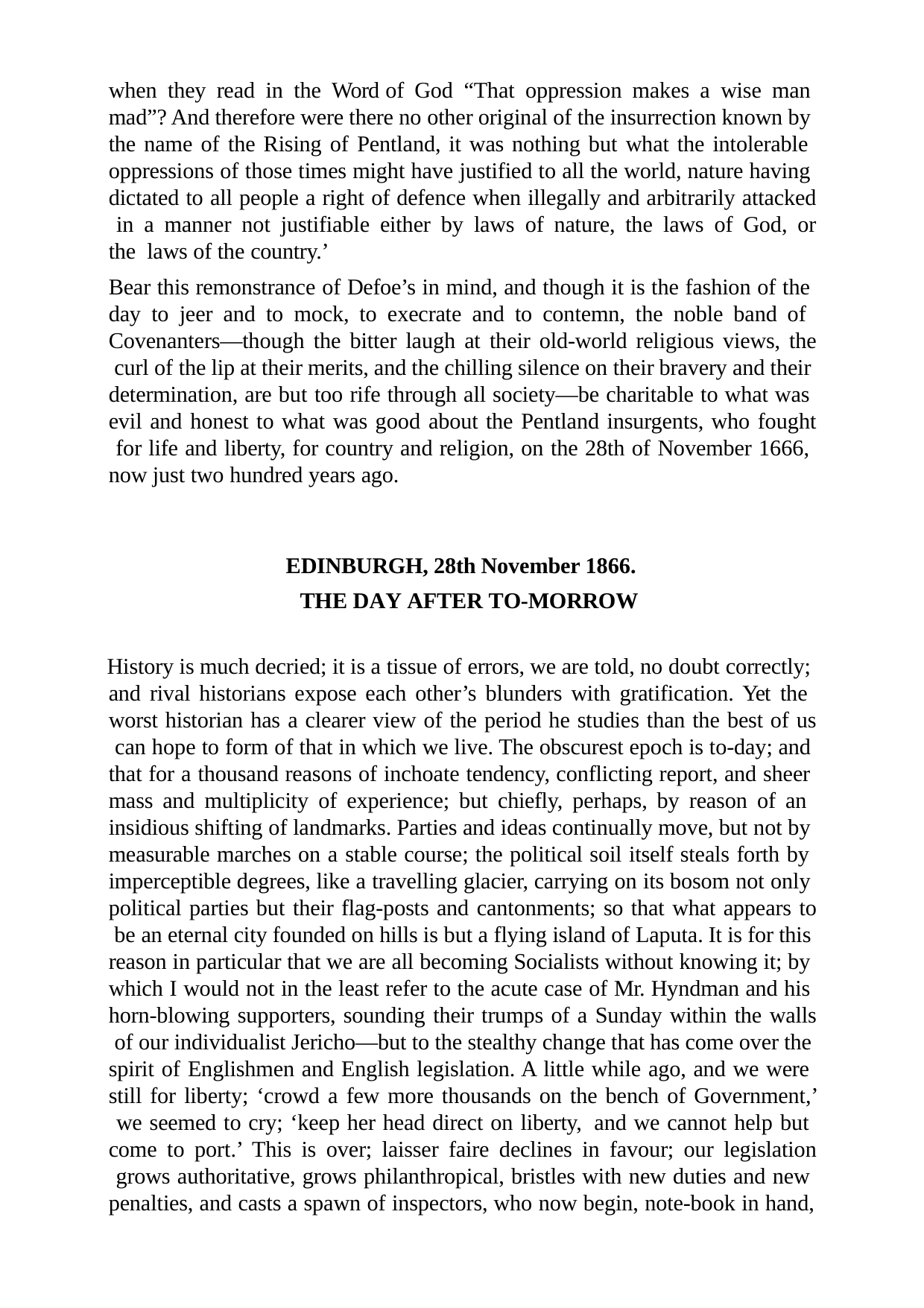

when they read in the Word of God “That oppression makes a wise man  mad”? And therefore were there no other original of the insurrection known by  the name of the Rising of Pentland, it was nothing but what the intolerable  oppressions of those times might have justified to all the world, nature having  dictated to all people a right of defence when illegally and arbitrarily attacked  in a manner not justifiable either by laws of nature, the laws of God, or the  laws of the country.’
Bear this remonstrance of Defoe’s in mind, and though it is the fashion of the  day to jeer and to mock, to execrate and to contemn, the noble band of  Covenanters—though the bitter laugh at their old-world religious views, the  curl of the lip at their merits, and the chilling silence on their bravery and their  determination, are but too rife through all society—be charitable to what was  evil and honest to what was good about the Pentland insurgents, who fought  for life and liberty, for country and religion, on the 28th of November 1666,  now just two hundred years ago.

EDINBURGH, 28th November 1866.  THE DAY AFTER TO-MORROW

History is much decried; it is a tissue of errors, we are told, no doubt correctly;  and rival historians expose each other’s blunders with gratification. Yet the  worst historian has a clearer view of the period he studies than the best of us  can hope to form of that in which we live. The obscurest epoch is to-day; and  that for a thousand reasons of inchoate tendency, conflicting report, and sheer  mass and multiplicity of experience; but chiefly, perhaps, by reason of an  insidious shifting of landmarks. Parties and ideas continually move, but not by  measurable marches on a stable course; the political soil itself steals forth by  imperceptible degrees, like a travelling glacier, carrying on its bosom not only  political parties but their flag-posts and cantonments; so that what appears to  be an eternal city founded on hills is but a flying island of Laputa. It is for this  reason in particular that we are all becoming Socialists without knowing it; by  which I would not in the least refer to the acute case of Mr. Hyndman and his  horn-blowing supporters, sounding their trumps of a Sunday within the walls  of our individualist Jericho—but to the stealthy change that has come over the  spirit of Englishmen and English legislation. A little while ago, and we were  still for liberty; ‘crowd a few more thousands on the bench of Government,’  we seemed to cry; ‘keep her head direct on liberty, and we cannot help but  come to port.’ This is over; laisser faire declines in favour; our legislation  grows authoritative, grows philanthropical, bristles with new duties and new  penalties, and casts a spawn of inspectors, who now begin, note-book in hand,